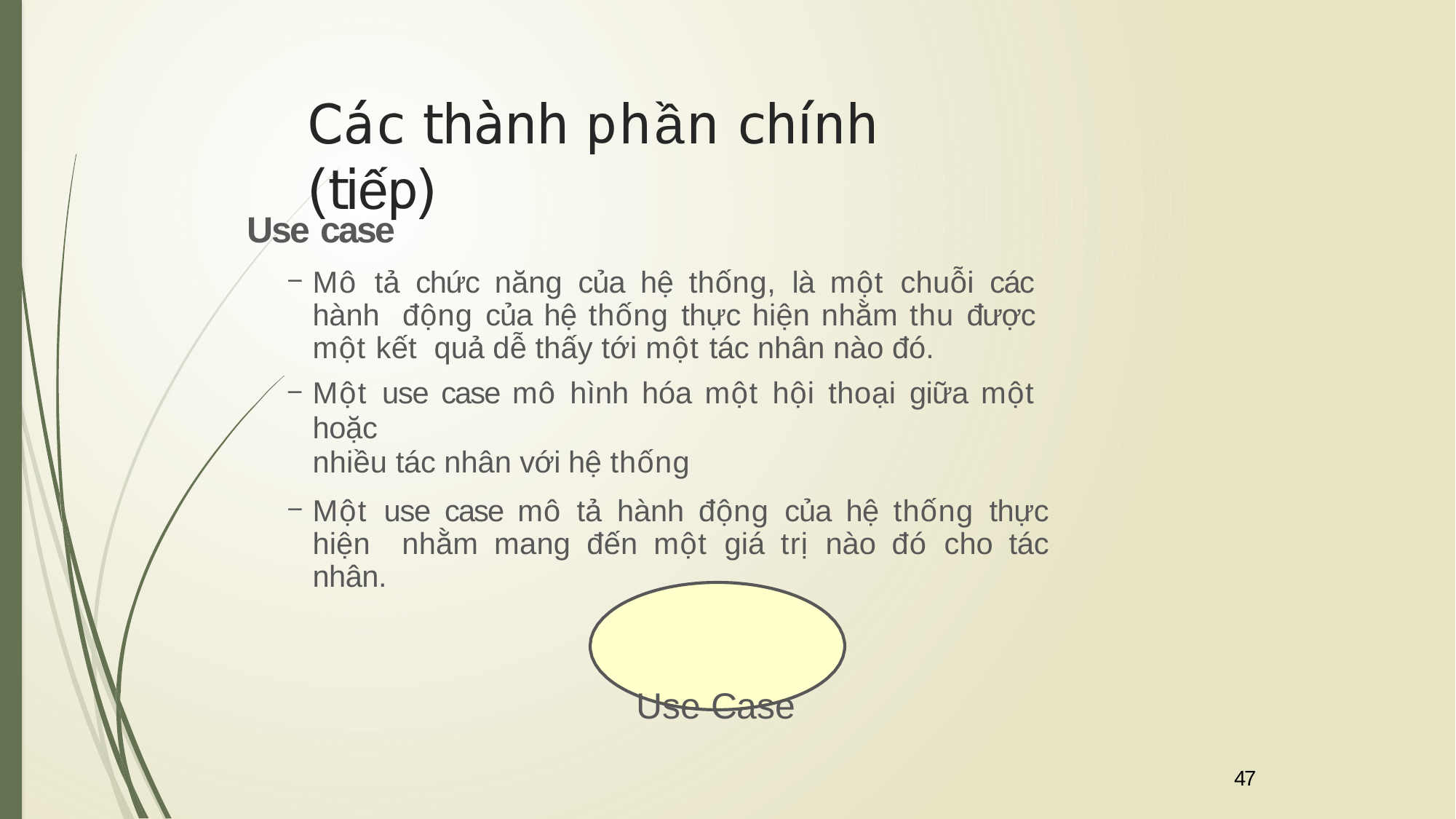

# Các thành phần chính (tiếp)
Use case
Mô tả chức năng của hệ thống, là một chuỗi các hành  động của hệ thống thực hiện nhằm thu được một kết  quả dễ thấy tới một tác nhân nào đó.
Một use case mô hình hóa một hội thoại giữa một hoặc
nhiều tác nhân với hệ thống
Một use case mô tả hành động của hệ thống thực hiện  nhằm mang đến một giá trị nào đó cho tác nhân.

             Use Case

47